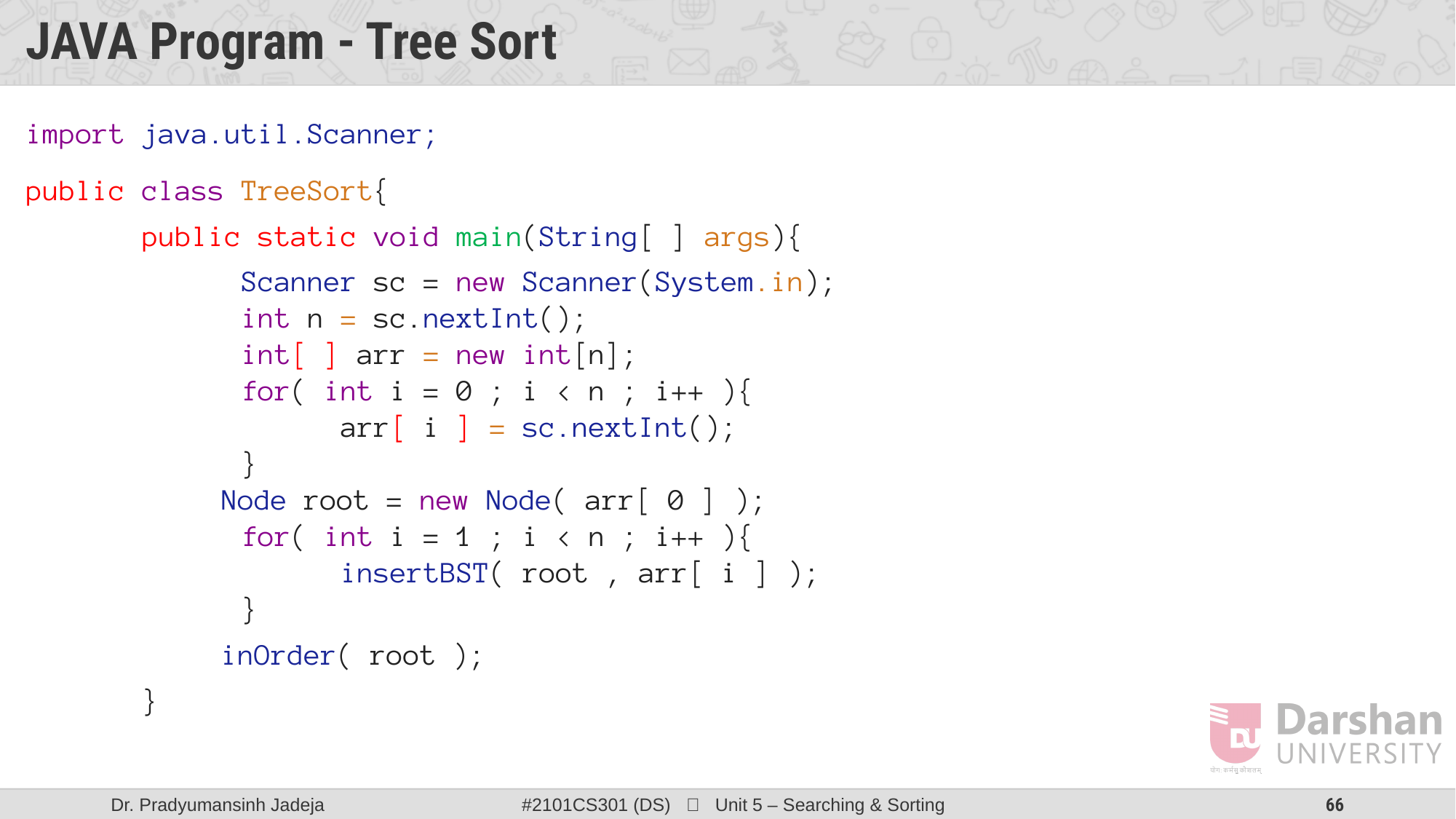

# JAVA Program - Tree Sort
import java.util.Scanner;
public class TreeSort{
       public static void main(String[ ] args){
             Scanner sc = new Scanner(System.in);
             int n = sc.nextInt();
             int[ ] arr = new int[n];
             for( int i = 0 ; i < n ; i++ ){
                   arr[ i ] = sc.nextInt();
             }
	           Node root = new Node( arr[ 0 ] );
             for( int i = 1 ; i < n ; i++ ){
                   insertBST( root , arr[ i ] );
             }
	           inOrder( root );
       }